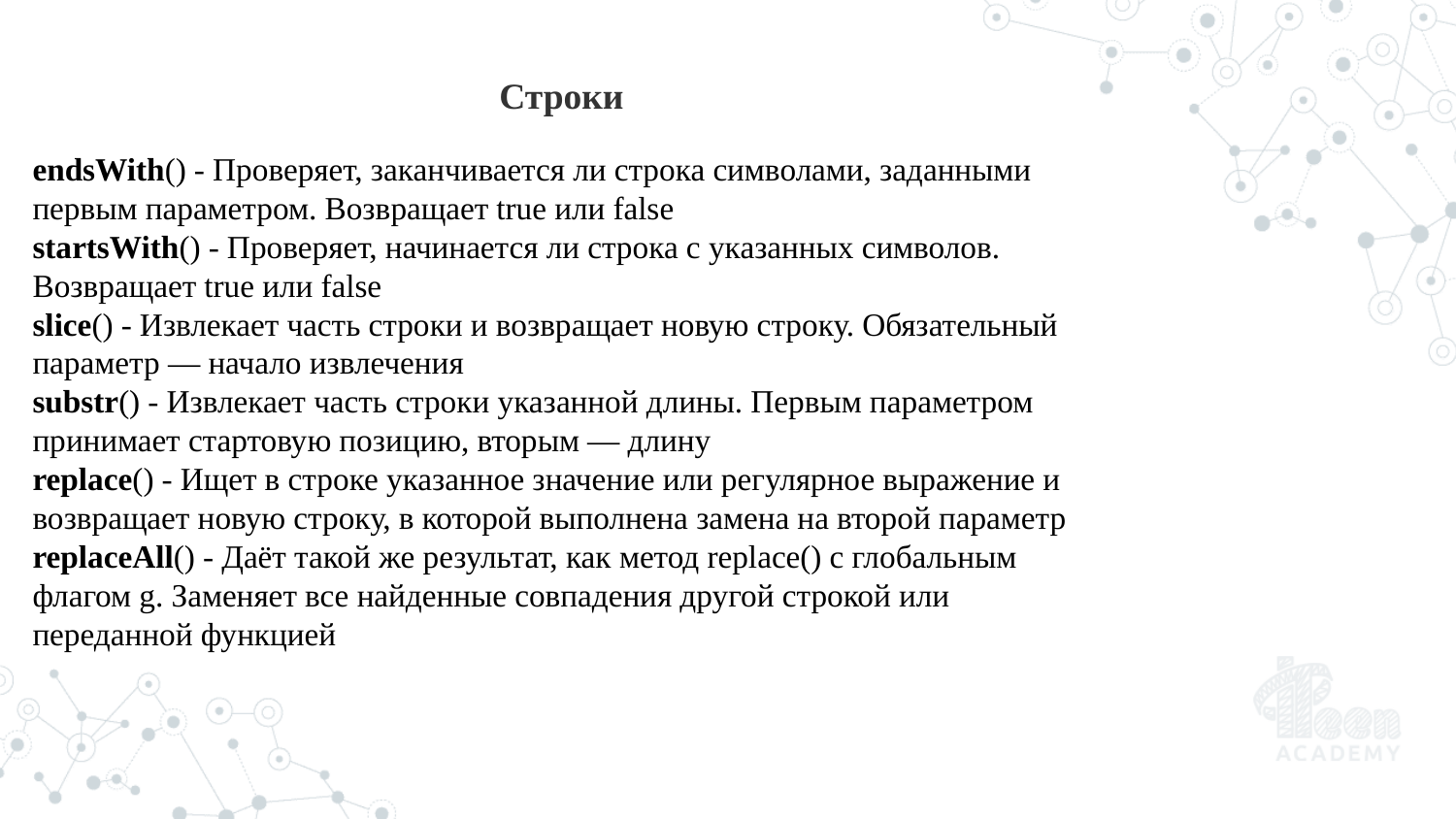

Строки
endsWith() - Проверяет, заканчивается ли строка символами, заданными первым параметром. Возвращает true или false
startsWith() - Проверяет, начинается ли строка с указанных символов. Возвращает true или false
slice() - Извлекает часть строки и возвращает новую строку. Обязательный параметр — начало извлечения
substr() - Извлекает часть строки указанной длины. Первым параметром принимает стартовую позицию, вторым — длину
replace() - Ищет в строке указанное значение или регулярное выражение и возвращает новую строку, в которой выполнена замена на второй параметр
replaceAll() - Даёт такой же результат, как метод replace() с глобальным флагом g. Заменяет все найденные совпадения другой строкой или переданной функцией